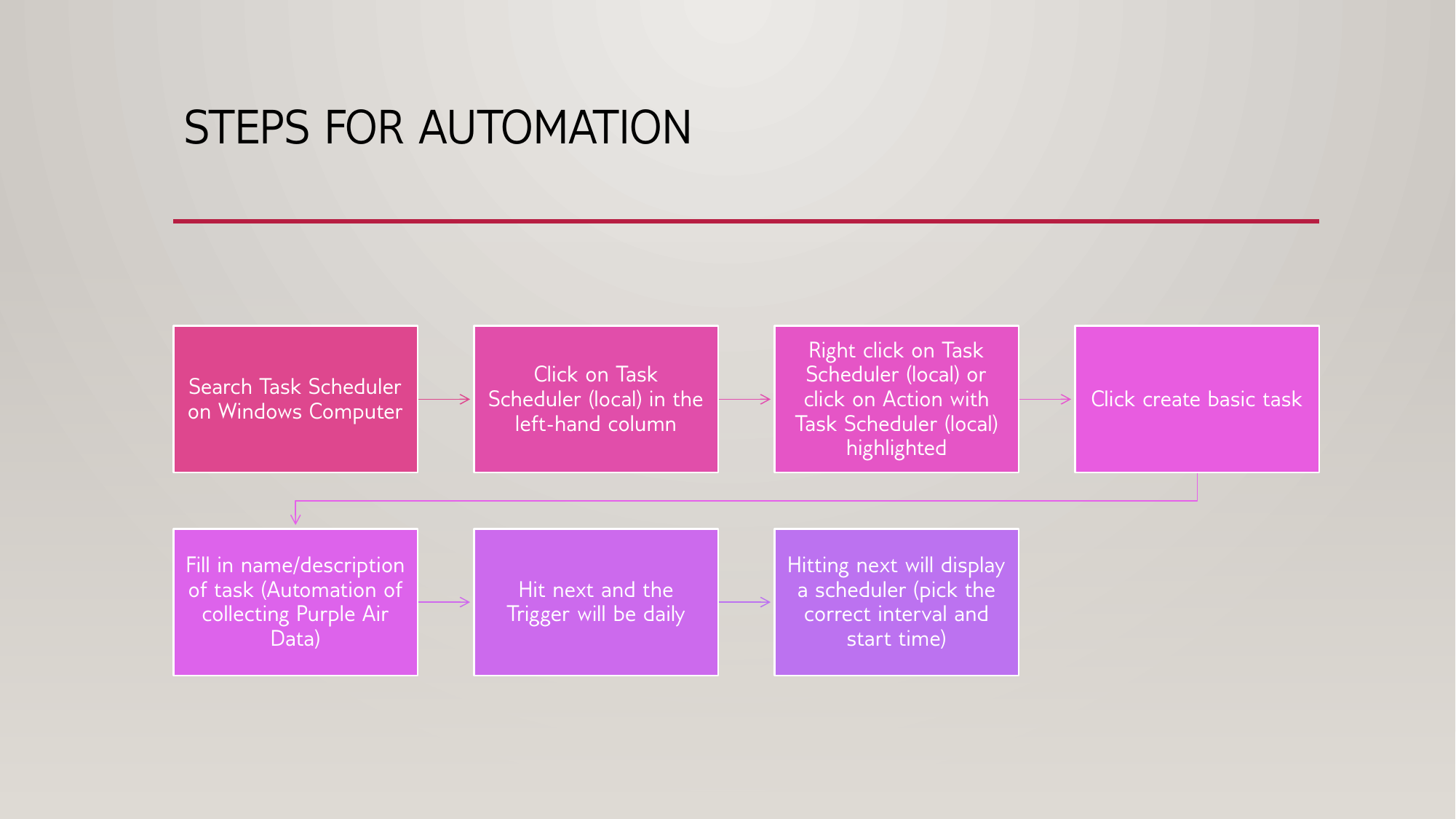

# Steps for automation

Search Task Scheduler on Windows Computer

Click on Task Scheduler (local) in the left-hand column

Right click on Task Scheduler (local) or click on Action with Task Scheduler (local) highlighted

Click create basic task

Fill in name/description of task (Automation of collecting Purple Air Data)

Hit next and the Trigger will be daily
Hitting next will display a scheduler (pick the correct interval and start time)